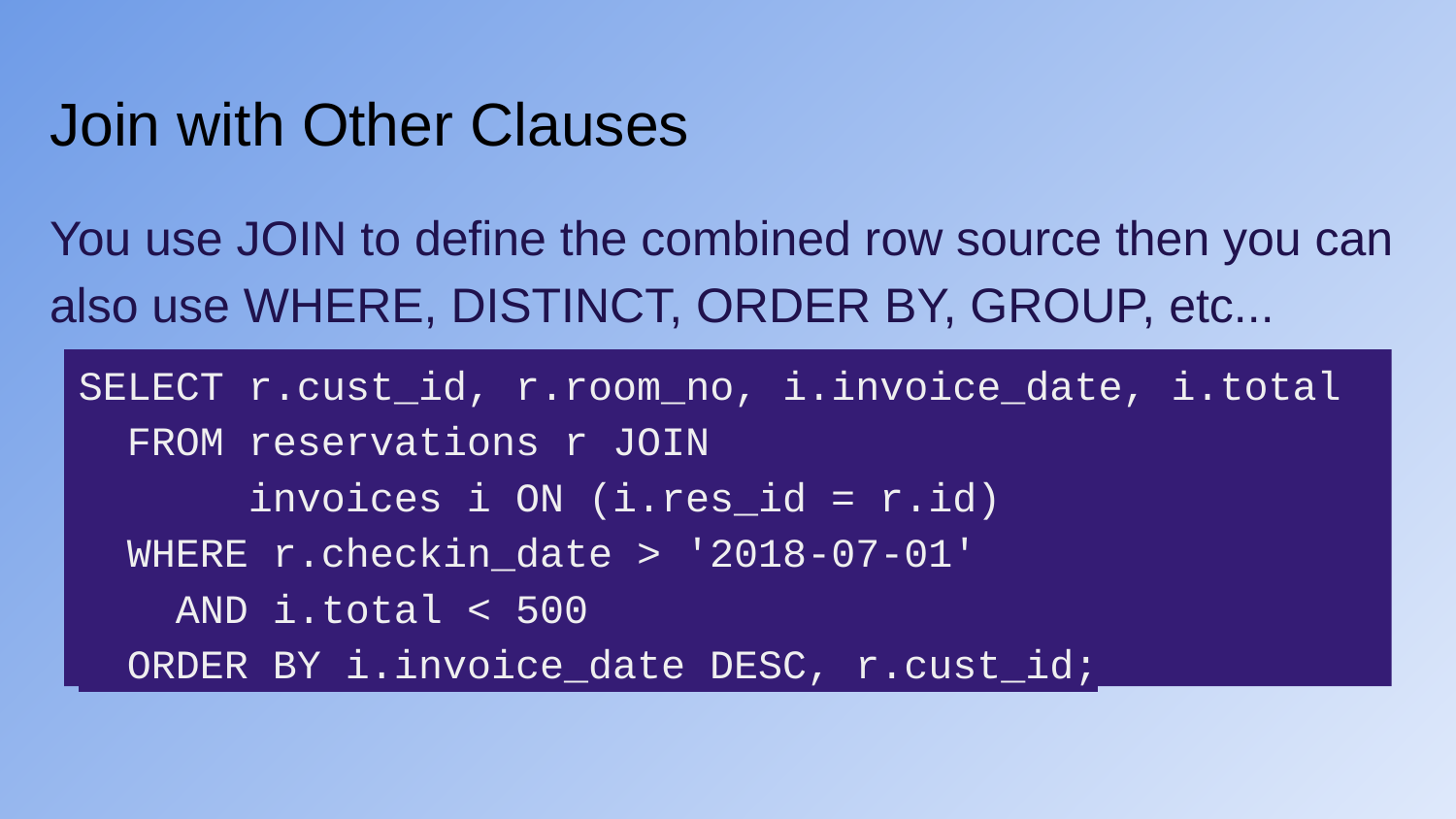

# Join with Other Clauses
You use JOIN to define the combined row source then you can also use WHERE, DISTINCT, ORDER BY, GROUP, etc...
SELECT r.cust_id, r.room_no, i.invoice_date, i.total
  FROM reservations r JOIN
       invoices i ON (i.res_id = r.id)
  WHERE r.checkin_date > '2018-07-01'
    AND i.total < 500
  ORDER BY i.invoice_date DESC, r.cust_id;